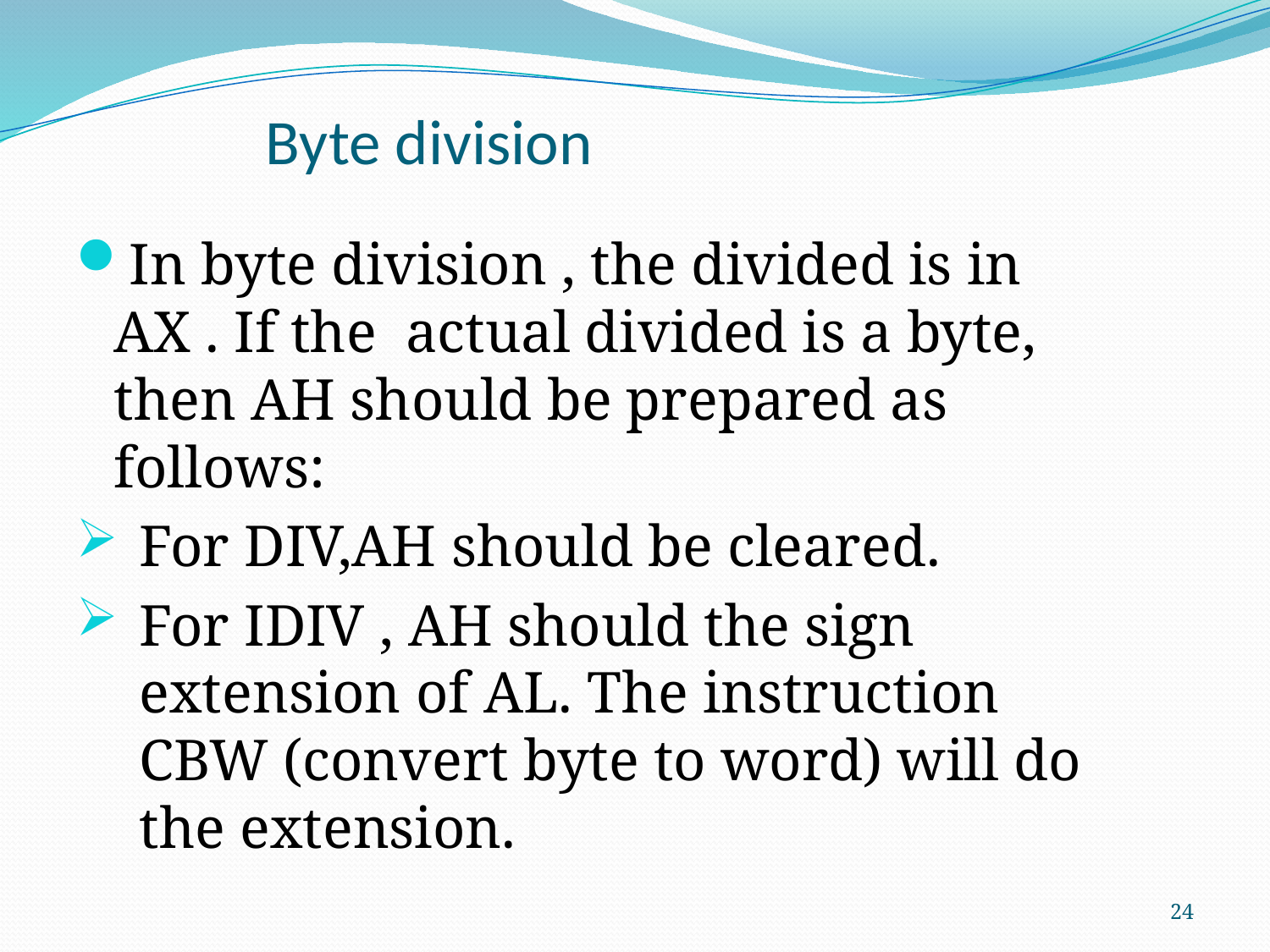

# Byte division
In byte division , the divided is in AX . If the  actual divided is a byte, then AH should be prepared as follows:
For DIV,AH should be cleared.
For IDIV , AH should the sign extension of AL. The instruction CBW (convert byte to word) will do the extension.
24